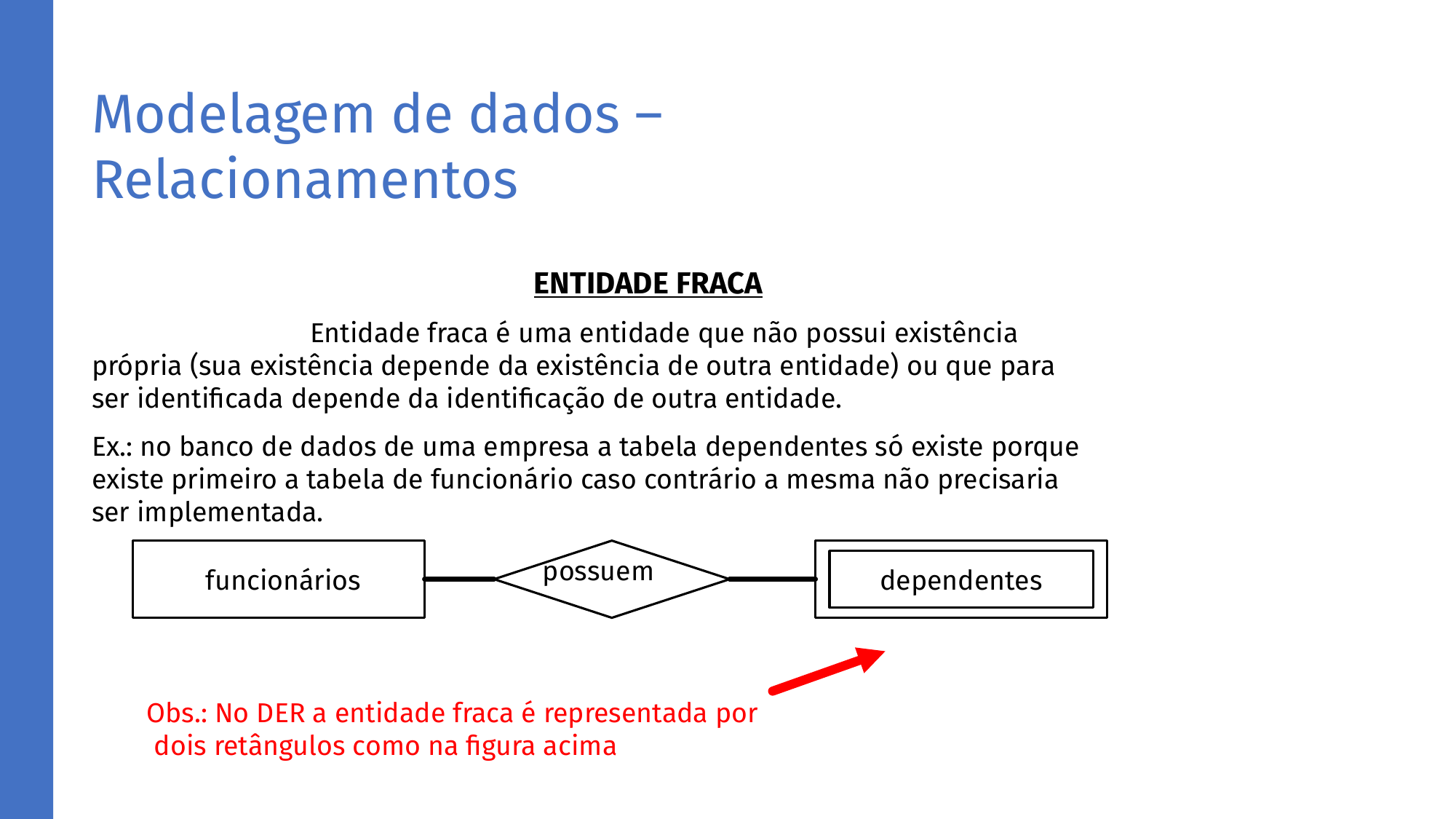

# Modelagem de dados – Relacionamentos
	ENTIDADE FRACA
		Entidade fraca é uma entidade que não possui existência própria (sua existência depende da existência de outra entidade) ou que para ser identificada depende da identificação de outra entidade.
Ex.: no banco de dados de uma empresa a tabela dependentes só existe porque existe primeiro a tabela de funcionário caso contrário a mesma não precisaria ser implementada.

dependentes

possuem

dependentes

funcionários
Obs.: No DER a entidade fraca é representada por
 dois retângulos como na figura acima